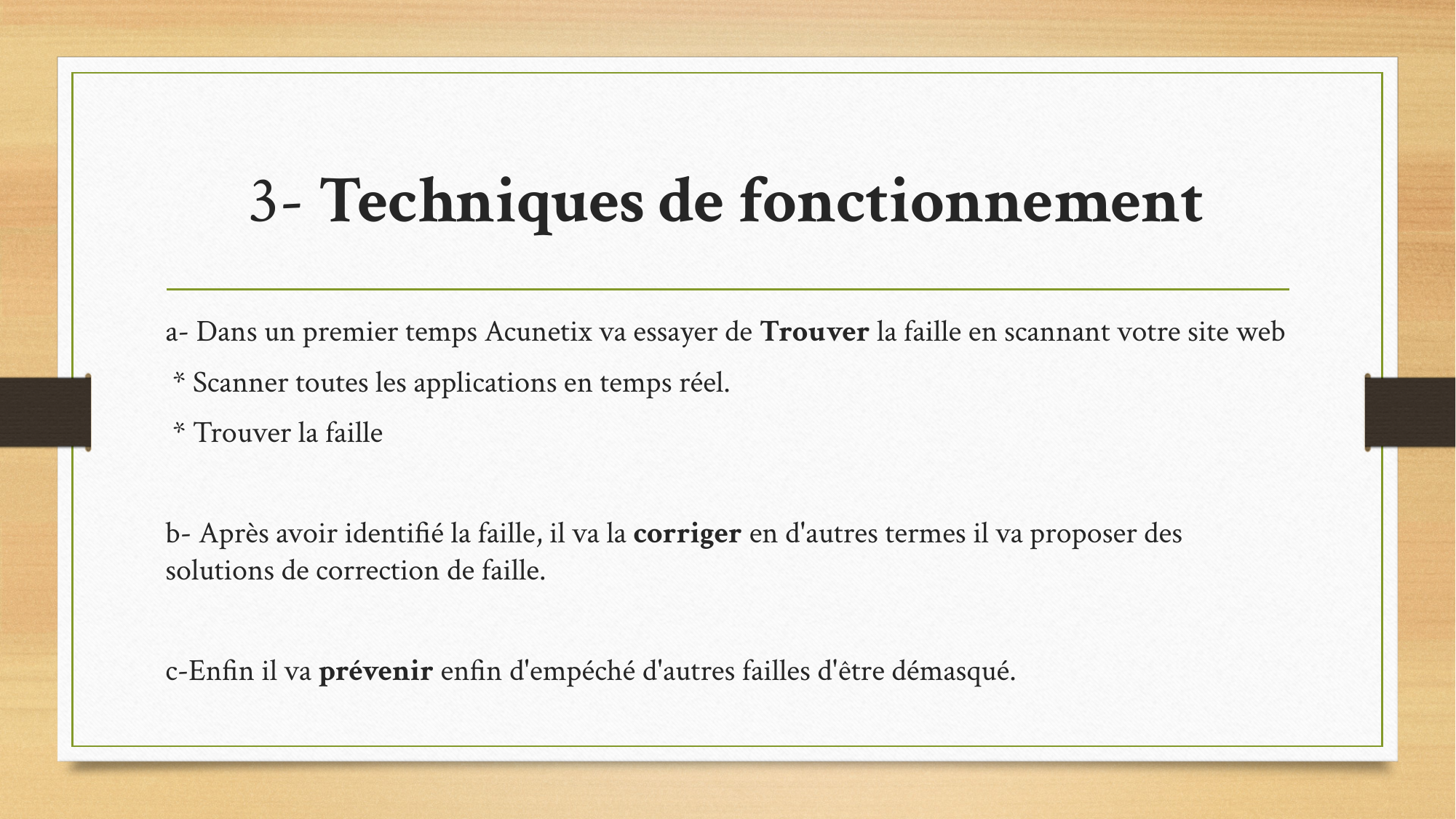

# 3- Techniques de fonctionnement
a- Dans un premier temps Acunetix va essayer de Trouver la faille en scannant votre site web
 * Scanner toutes les applications en temps réel.
 * Trouver la faille

b- Après avoir identifié la faille, il va la corriger en d'autres termes il va proposer des solutions de correction de faille.

c-Enfin il va prévenir enfin d'empéché d'autres failles d'être démasqué.